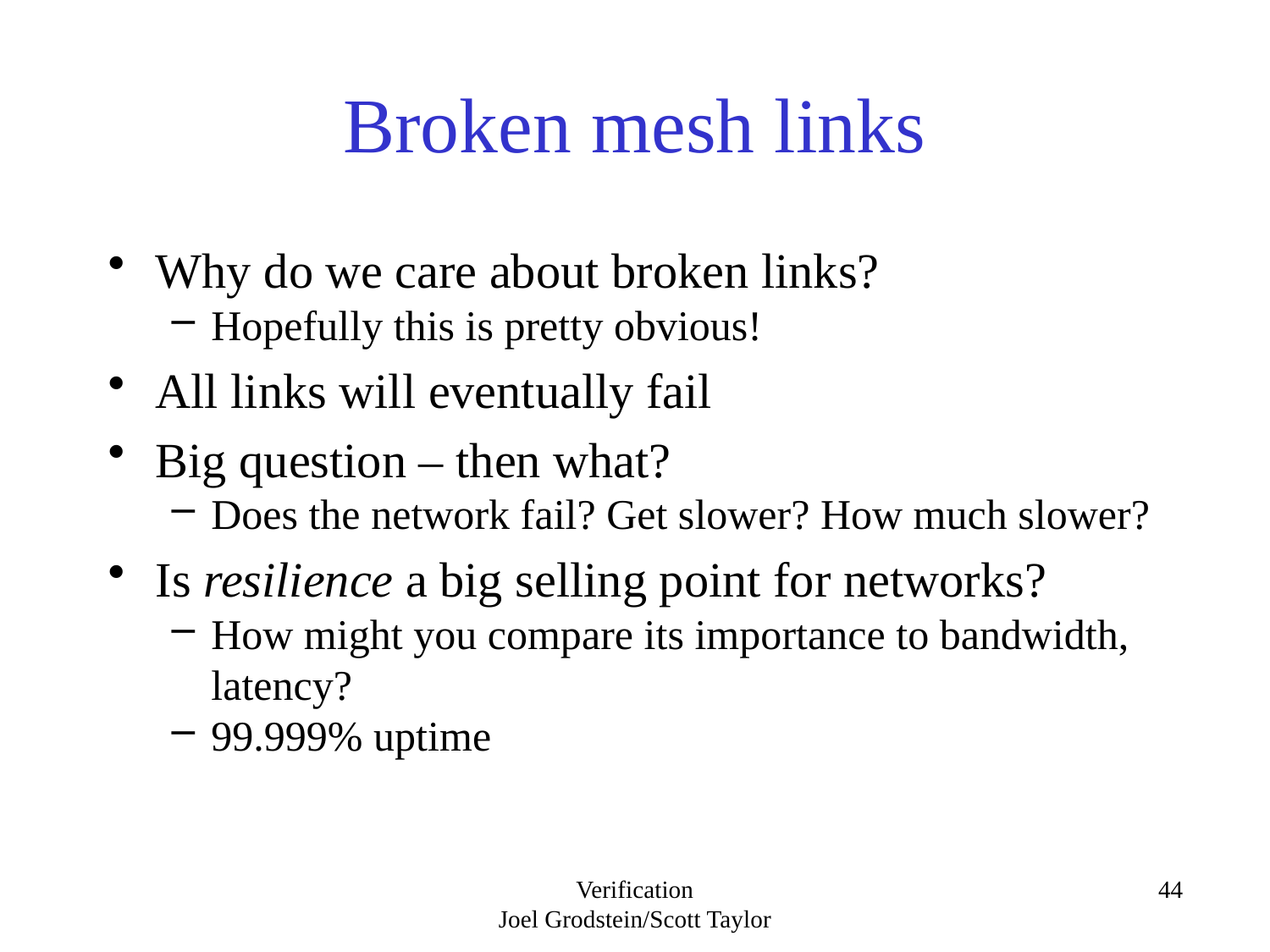

# Broken mesh links
Why do we care about broken links?
Hopefully this is pretty obvious!
All links will eventually fail
Big question – then what?
Does the network fail? Get slower? How much slower?
Is resilience a big selling point for networks?
How might you compare its importance to bandwidth, latency?
99.999% uptime
Verification
Joel Grodstein/Scott Taylor